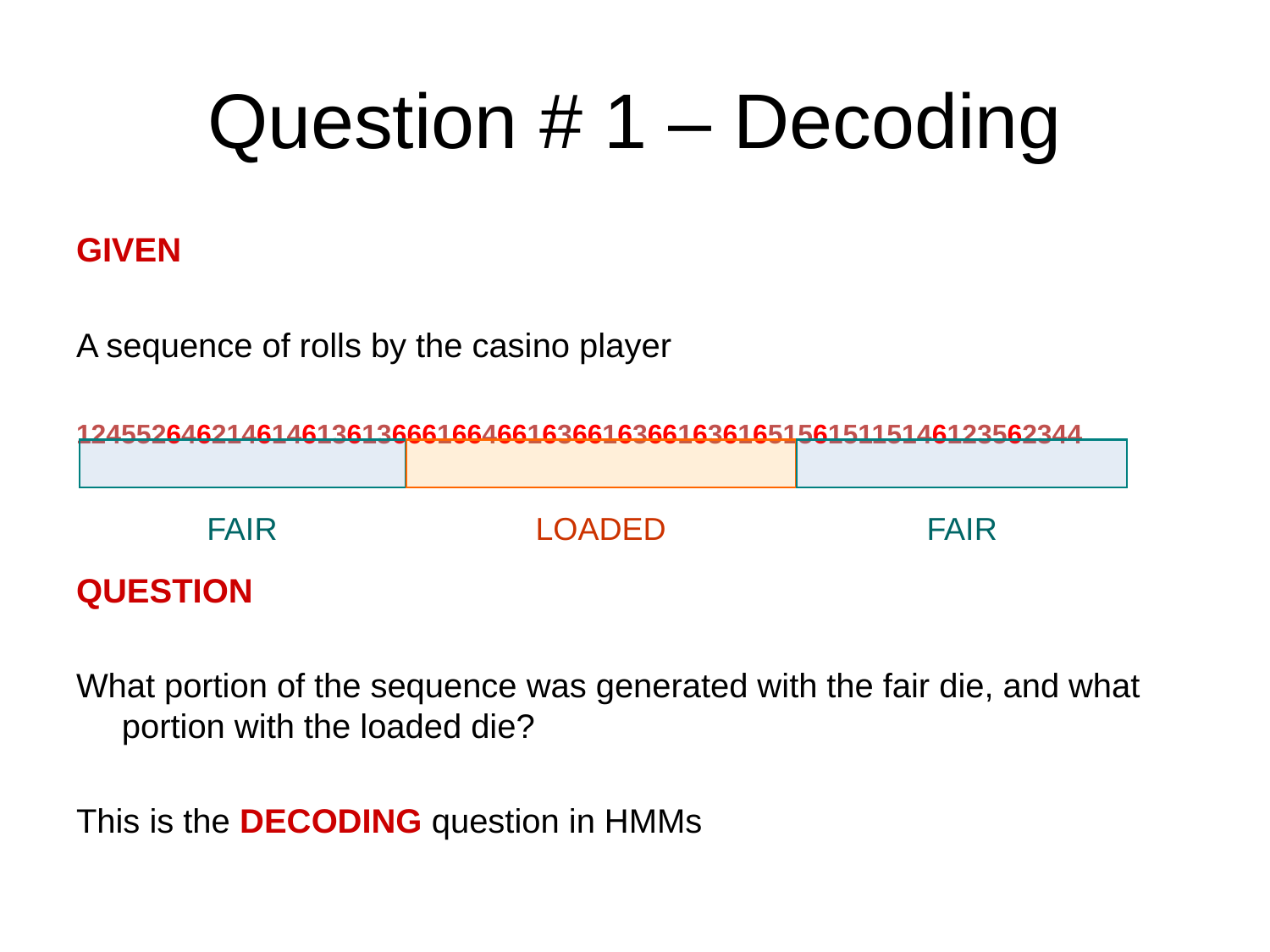

# Question # 1 – Decoding
GIVEN

A sequence of rolls by the casino player

1245526462146146136136661664661636616366163616515615115146123562344

QUESTION

What portion of the sequence was generated with the fair die, and what portion with the loaded die?

This is the DECODING question in HMMs

FAIR
LOADED
FAIR